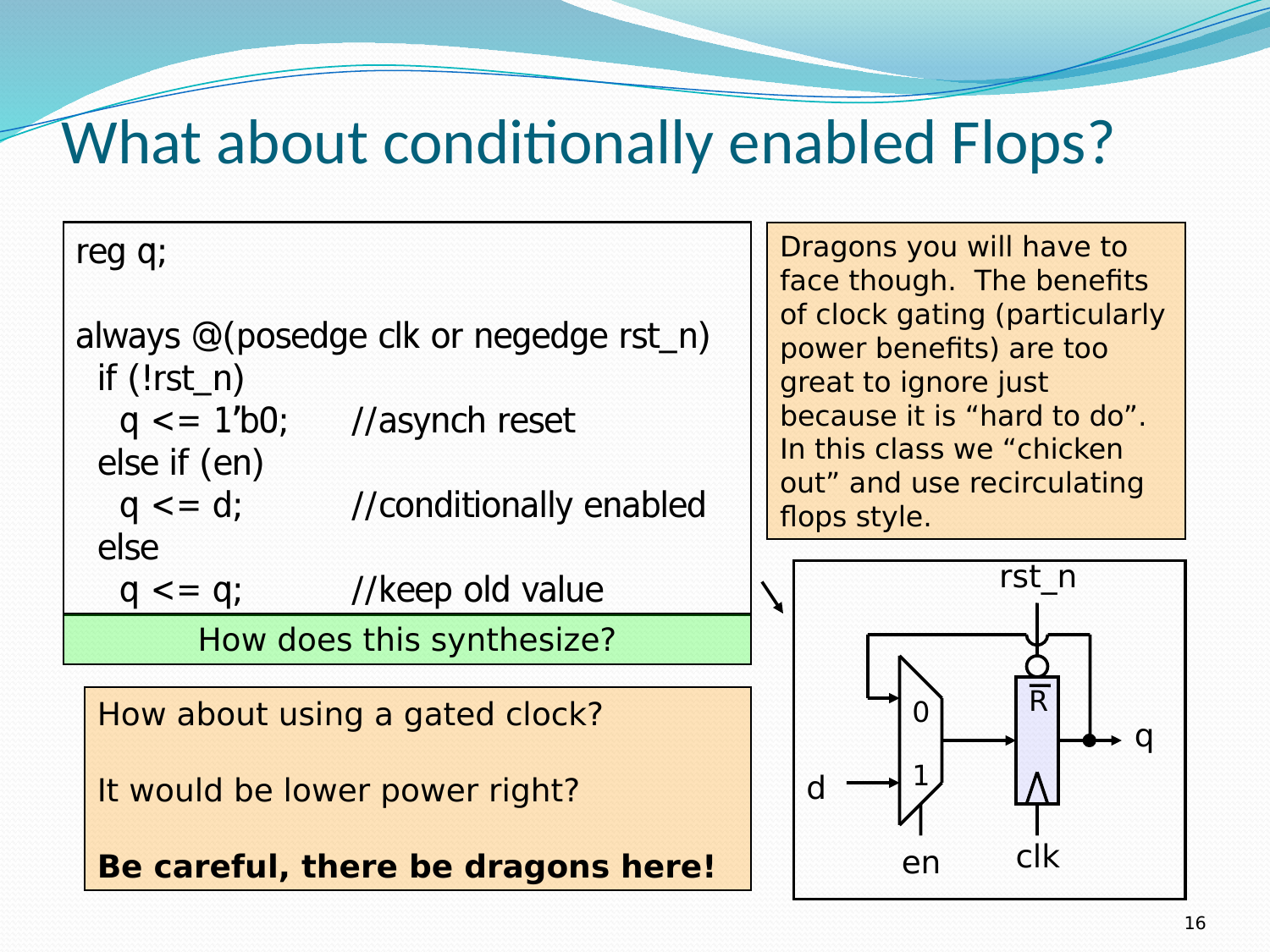

# What about conditionally enabled Flops?
reg q;

always @(posedge clk or negedge rst_n)
  if (!rst_n)
    q <= 1’b0;	  //asynch reset
  else if (en)
    q <= d;	  //conditionally enabled
  else
    q <= q;	  //keep old value
Dragons you will have to face though.  The benefits of clock gating (particularly power benefits) are too great to ignore just because it is “hard to do”.  In this class we “chicken out” and use recirculating flops style.
rst_n

R

0

q

1
d

clk
en
How does this synthesize?
How about using a gated clock?

It would be lower power right?

Be careful, there be dragons here!
16